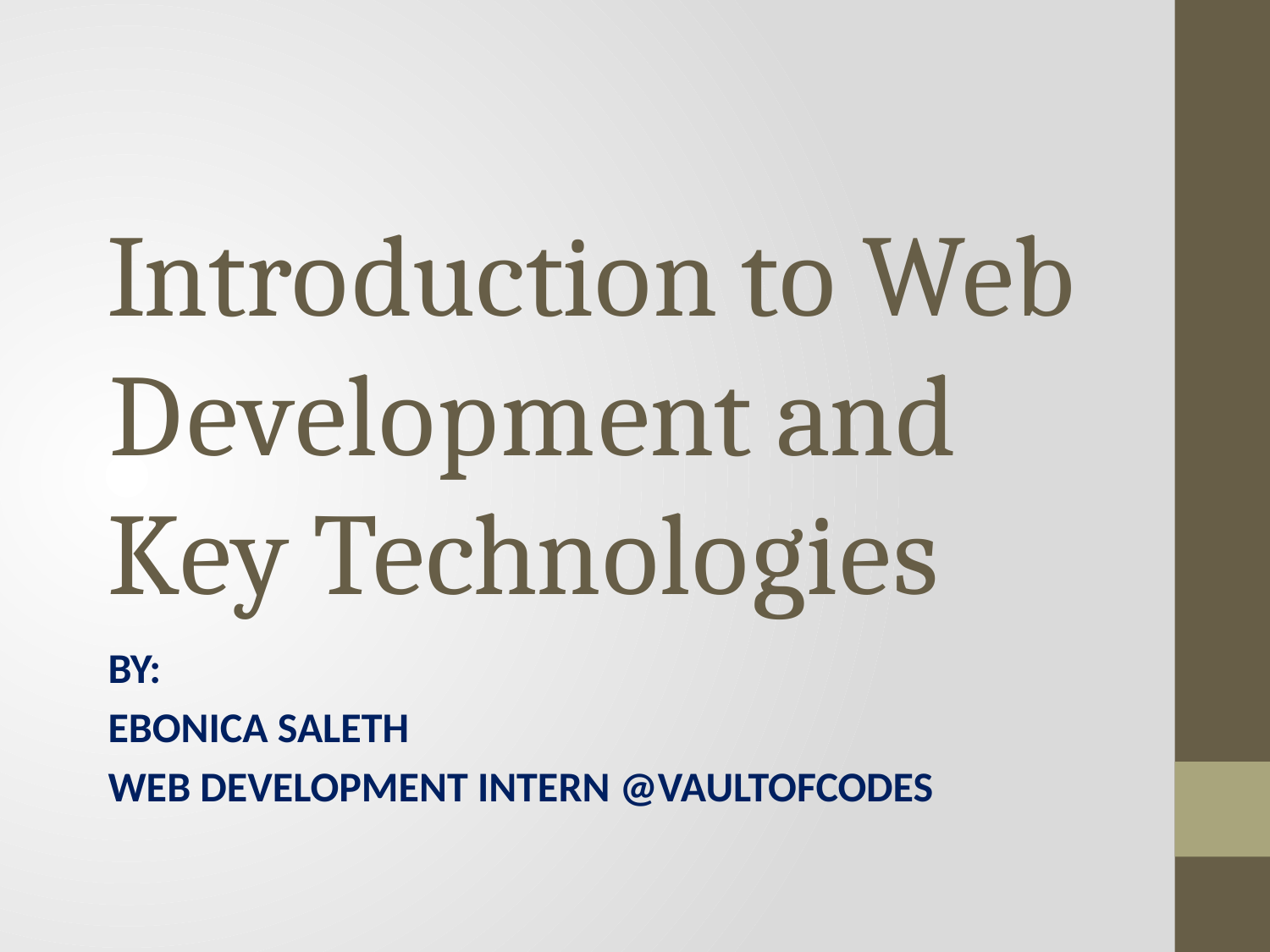

# Introduction to Web Development and Key Technologies
BY:
EBONICA SALETH
WEB DEVELOPMENT INTERN @VAULTOFCODES